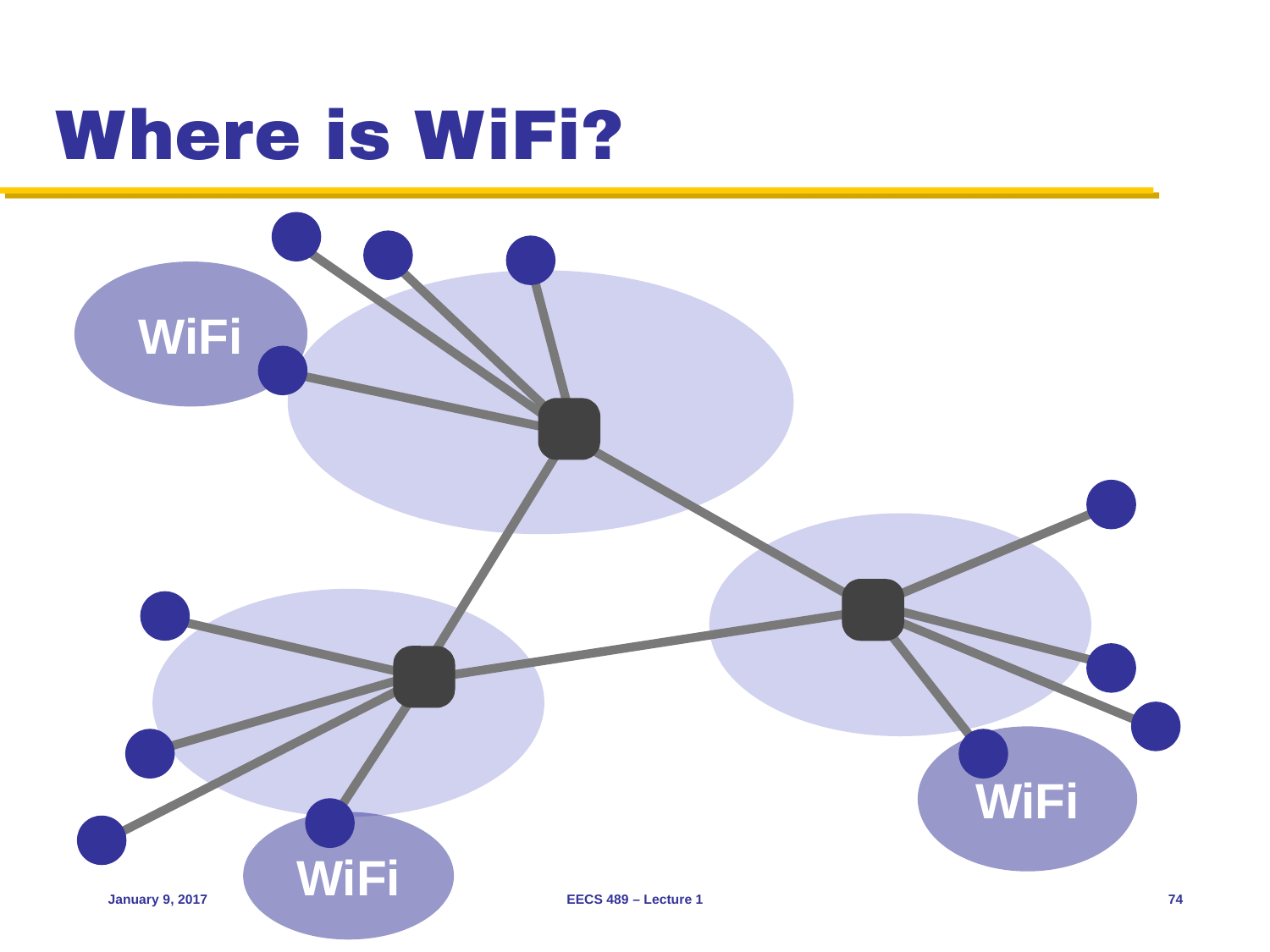

# Where is WiFi?

WiFi

WiFi

WiFi

January 9, 2017
EECS 489 – Lecture 1
74